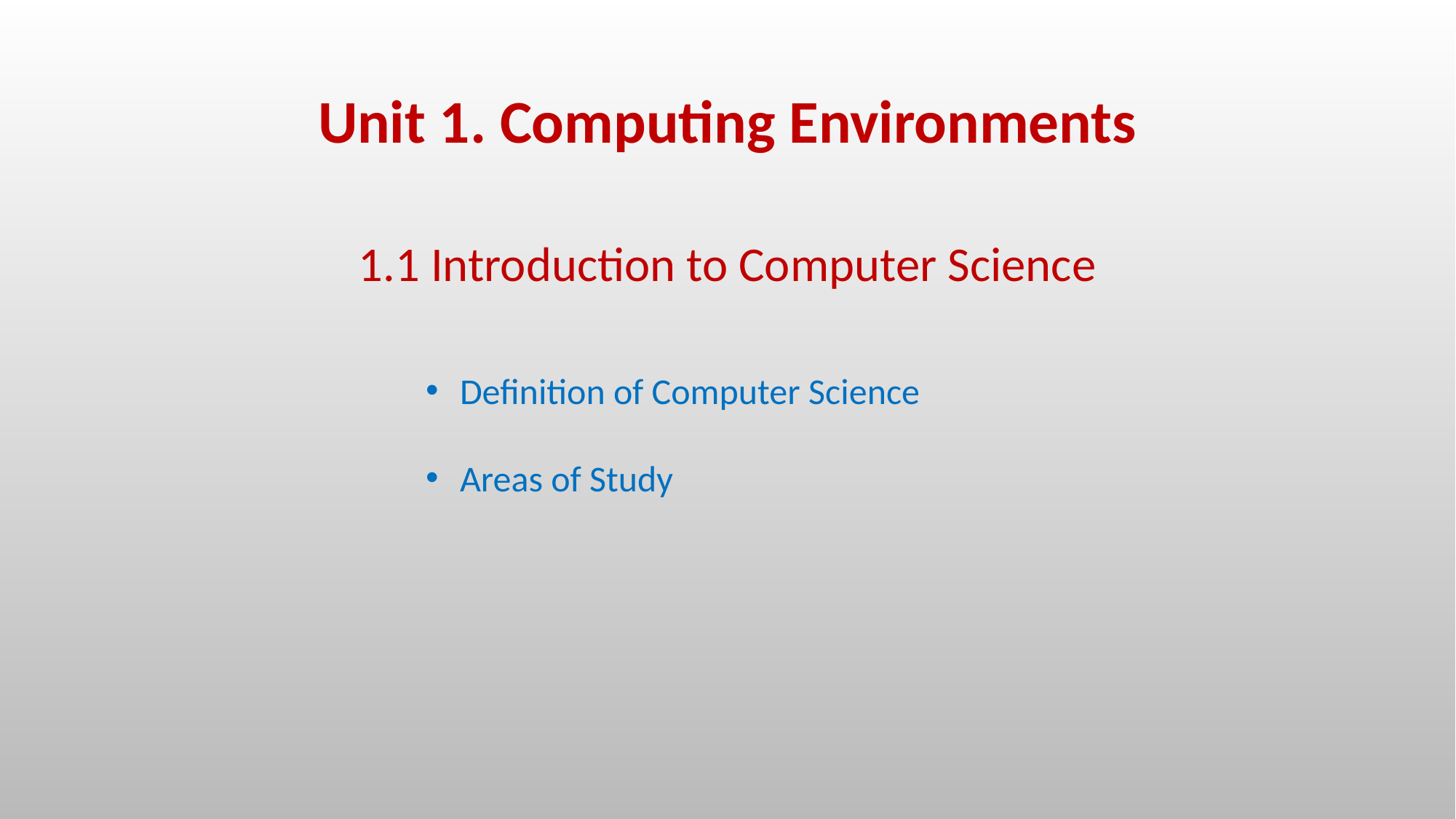

Unit 1. Computing Environments
1.1 Introduction to Computer Science
Definition of Computer Science

Areas of Study